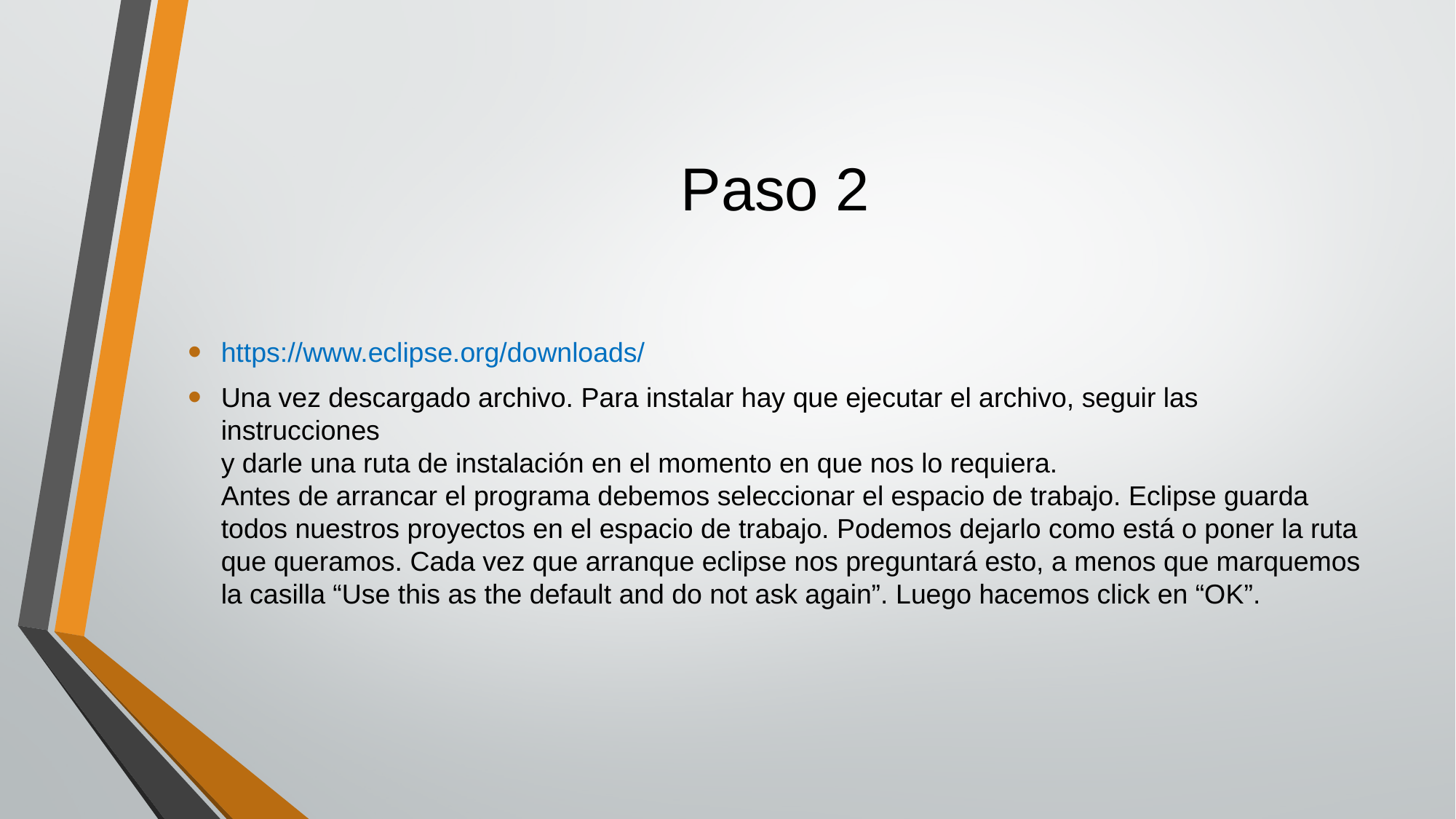

# Paso 2
https://www.eclipse.org/downloads/
Una vez descargado archivo. Para instalar hay que ejecutar el archivo, seguir las instrucciones
y darle una ruta de instalación en el momento en que nos lo requiera.
Antes de arrancar el programa debemos seleccionar el espacio de trabajo. Eclipse guarda
todos nuestros proyectos en el espacio de trabajo. Podemos dejarlo como está o poner la ruta
que queramos. Cada vez que arranque eclipse nos preguntará esto, a menos que marquemos
la casilla “Use this as the default and do not ask again”. Luego hacemos click en “OK”.